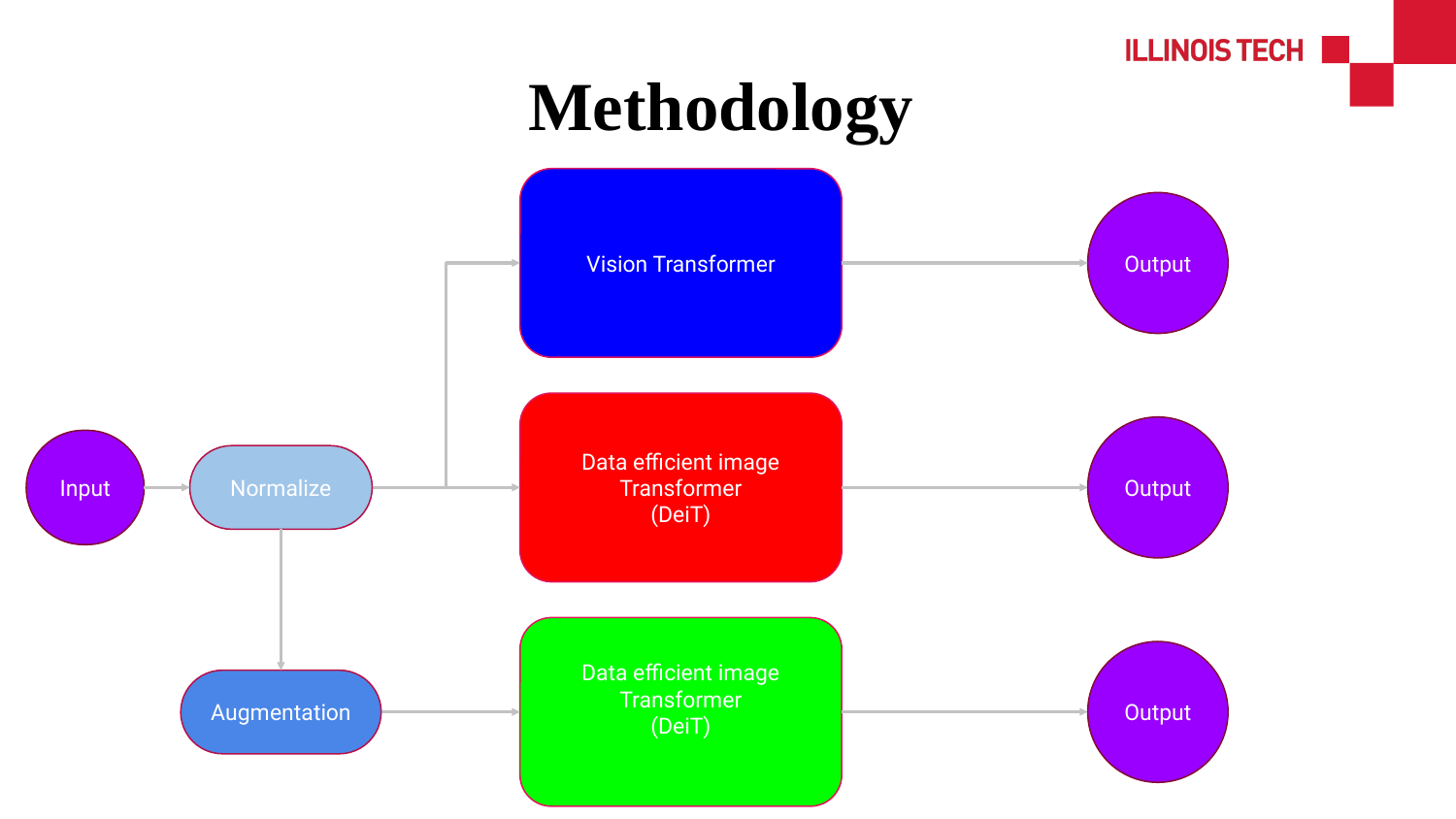

# Methodology
Vision Transformer
Output
Data efficient image Transformer
(DeiT)
Output
Input
Normalize
Data efficient image Transformer
(DeiT)

Output
Augmentation